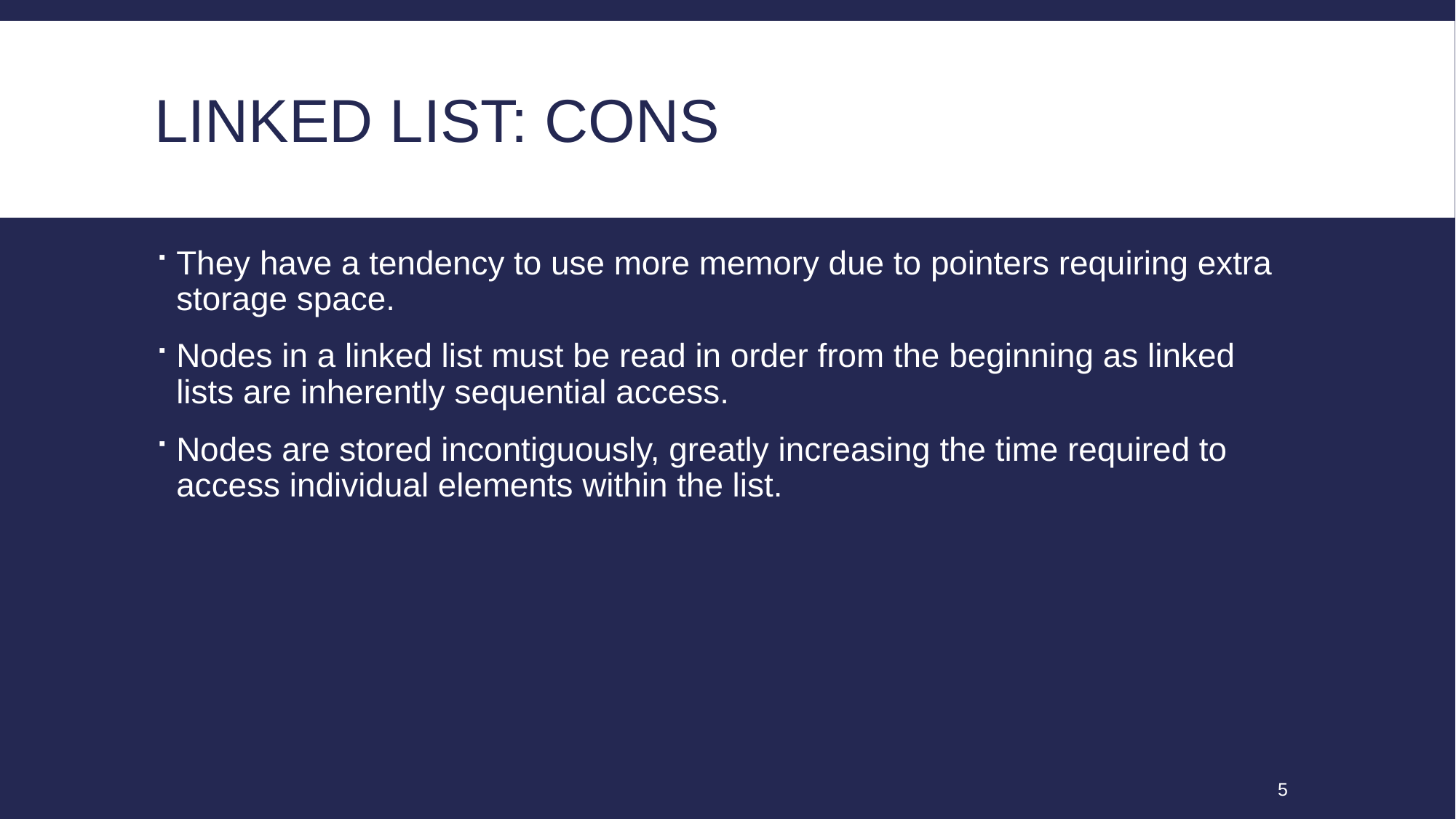

# Linked list: Cons
They have a tendency to use more memory due to pointers requiring extra storage space.
Nodes in a linked list must be read in order from the beginning as linked lists are inherently sequential access.
Nodes are stored incontiguously, greatly increasing the time required to access individual elements within the list.
5